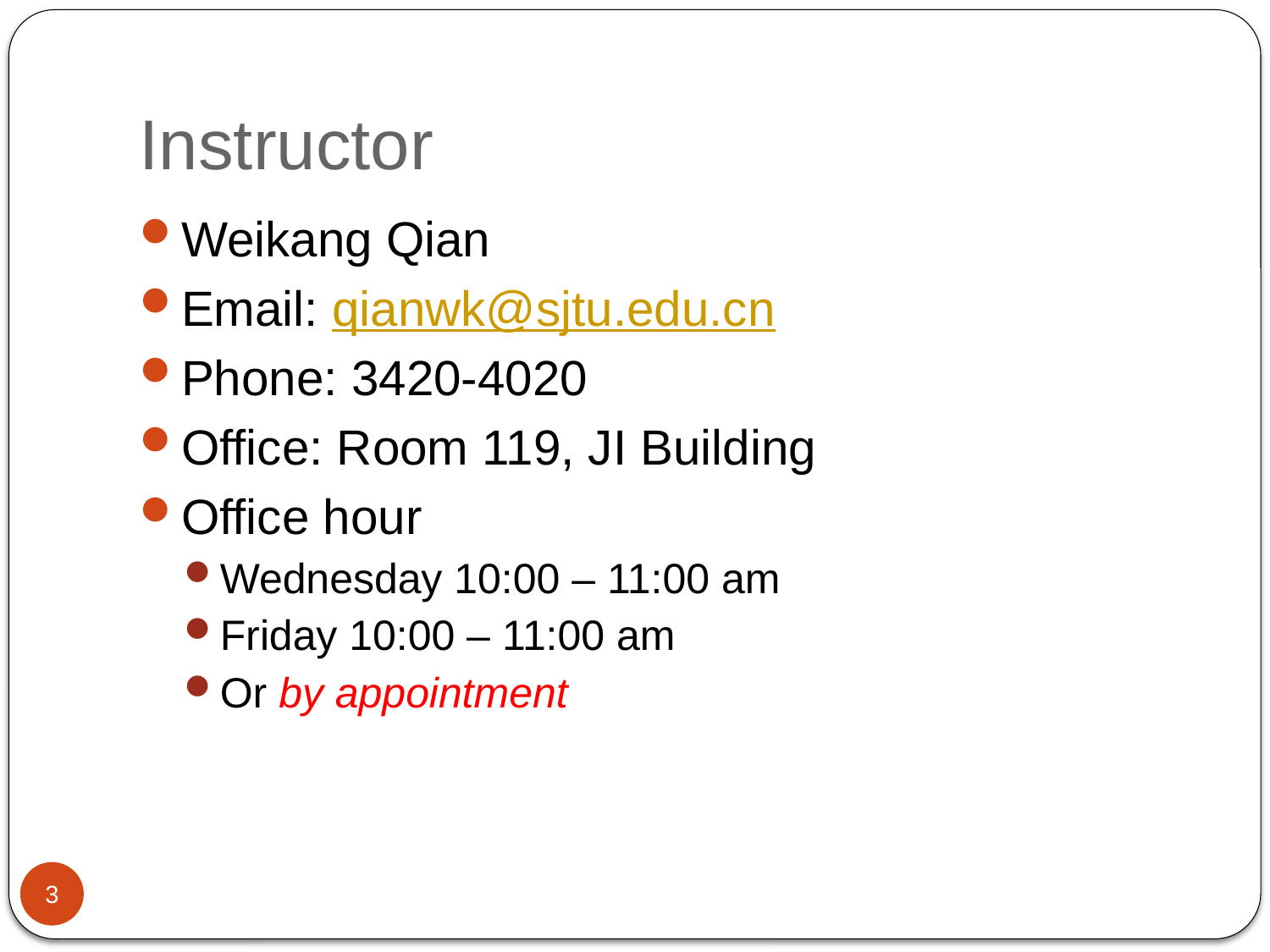

# Instructor
Weikang Qian
Email: qianwk@sjtu.edu.cn
Phone: 3420-4020
Office: Room 119, JI Building
Office hour
Wednesday 10:00 – 11:00 am
Friday 10:00 – 11:00 am
Or by appointment

3